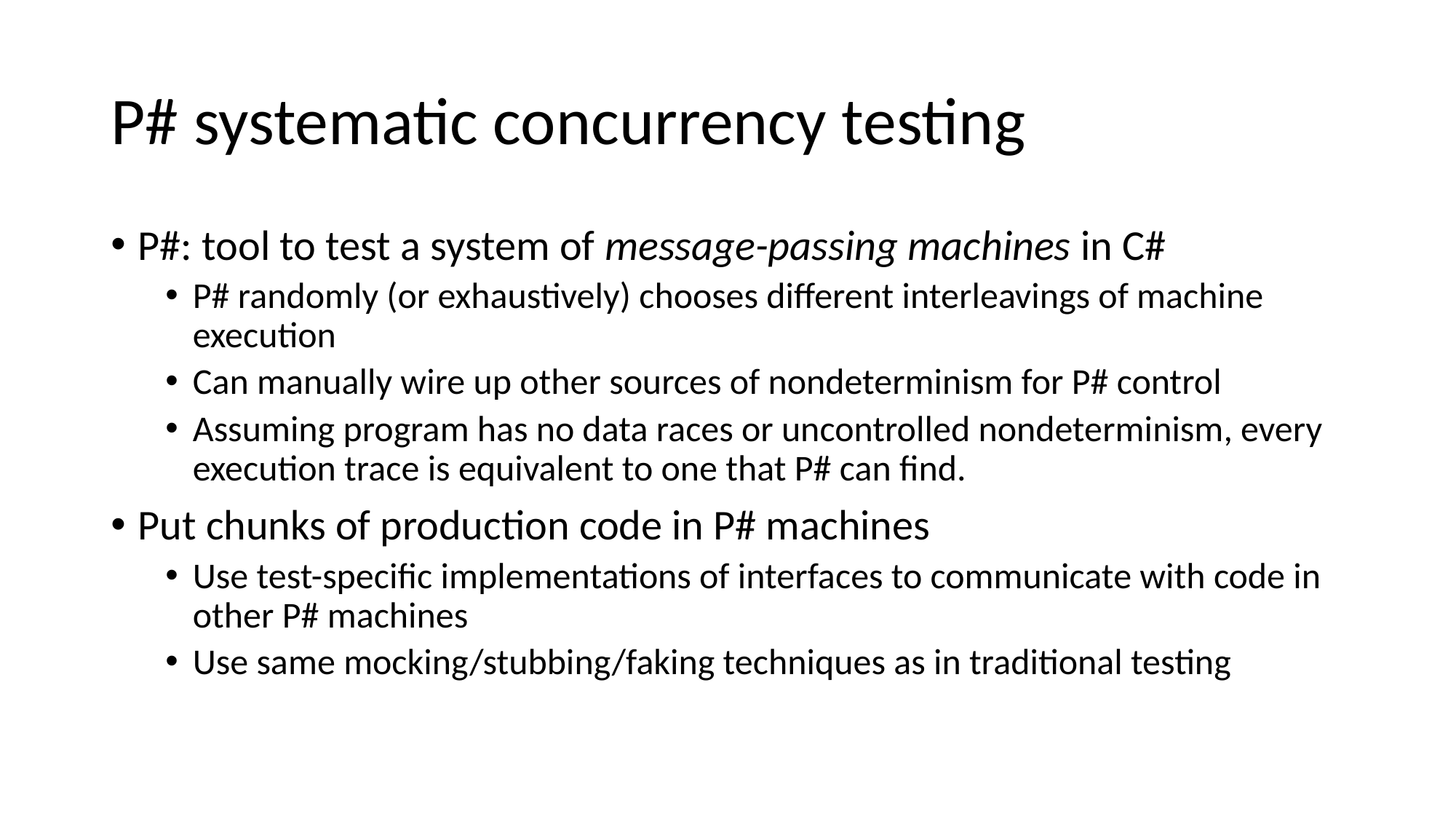

# P# systematic concurrency testing
P#: tool to test a system of message-passing machines in C#
P# randomly (or exhaustively) chooses different interleavings of machine execution
Can manually wire up other sources of nondeterminism for P# control
Assuming program has no data races or uncontrolled nondeterminism, every execution trace is equivalent to one that P# can find.
Put chunks of production code in P# machines
Use test-specific implementations of interfaces to communicate with code in other P# machines
Use same mocking/stubbing/faking techniques as in traditional testing